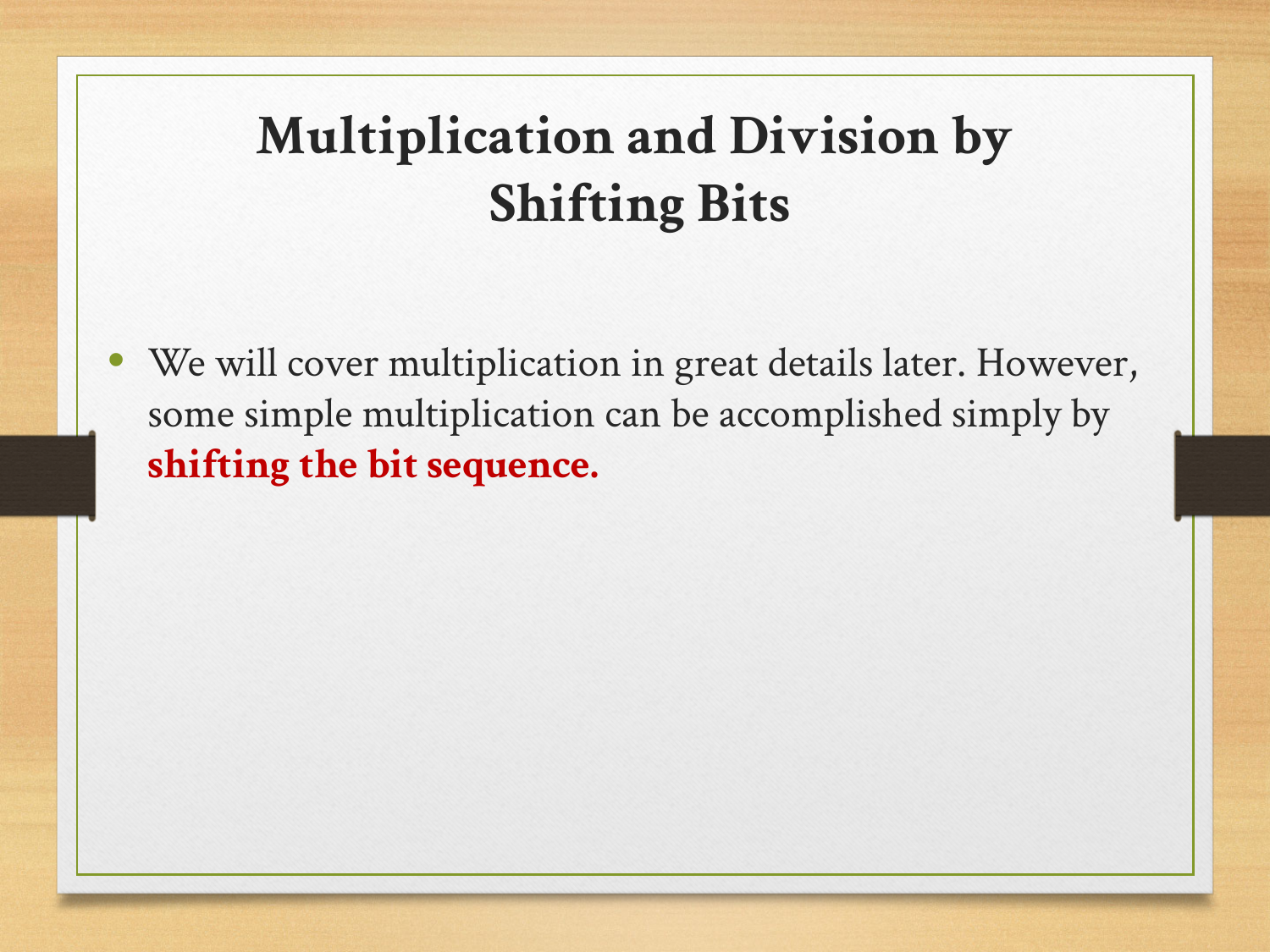

Multiplication and Division by
Shifting Bits
We will cover multiplication in great details later. However, some simple multiplication can be accomplished simply by shifting the bit sequence.